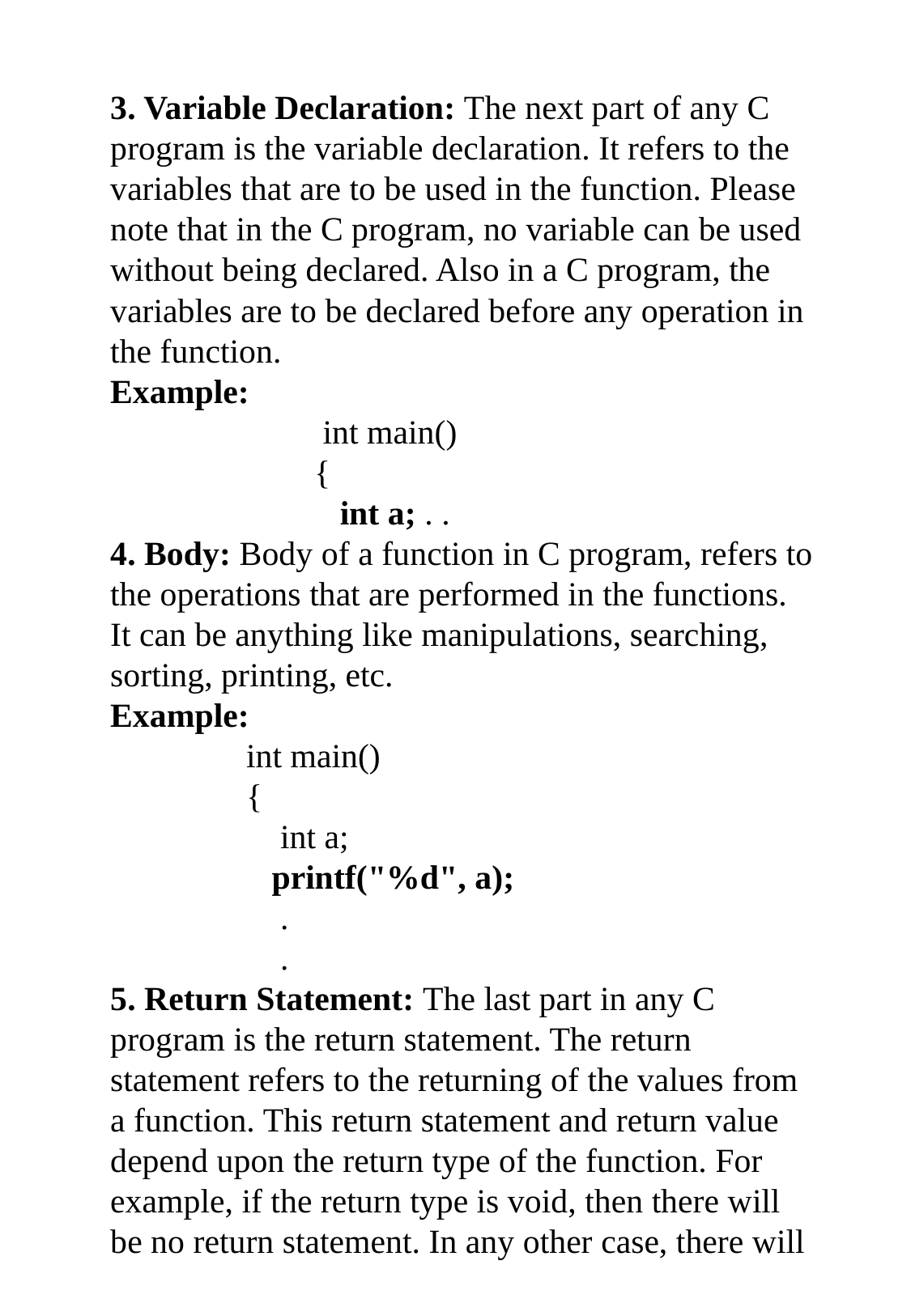

3. Variable Declaration: The next part of any C program is the variable declaration. It refers to the variables that are to be used in the function. Please note that in the C program, no variable can be used without being declared. Also in a C program, the variables are to be declared before any operation in the function.
Example:
                         int main()
                        {
                           int a; . .
4. Body: Body of a function in C program, refers to the operations that are performed in the functions. It can be anything like manipulations, searching, sorting, printing, etc.
Example:
                int main()
                {
                    int a;
                   printf("%d", a);
                    .
                    .
5. Return Statement: The last part in any C program is the return statement. The return statement refers to the returning of the values from a function. This return statement and return value depend upon the return type of the function. For example, if the return type is void, then there will be no return statement. In any other case, there will